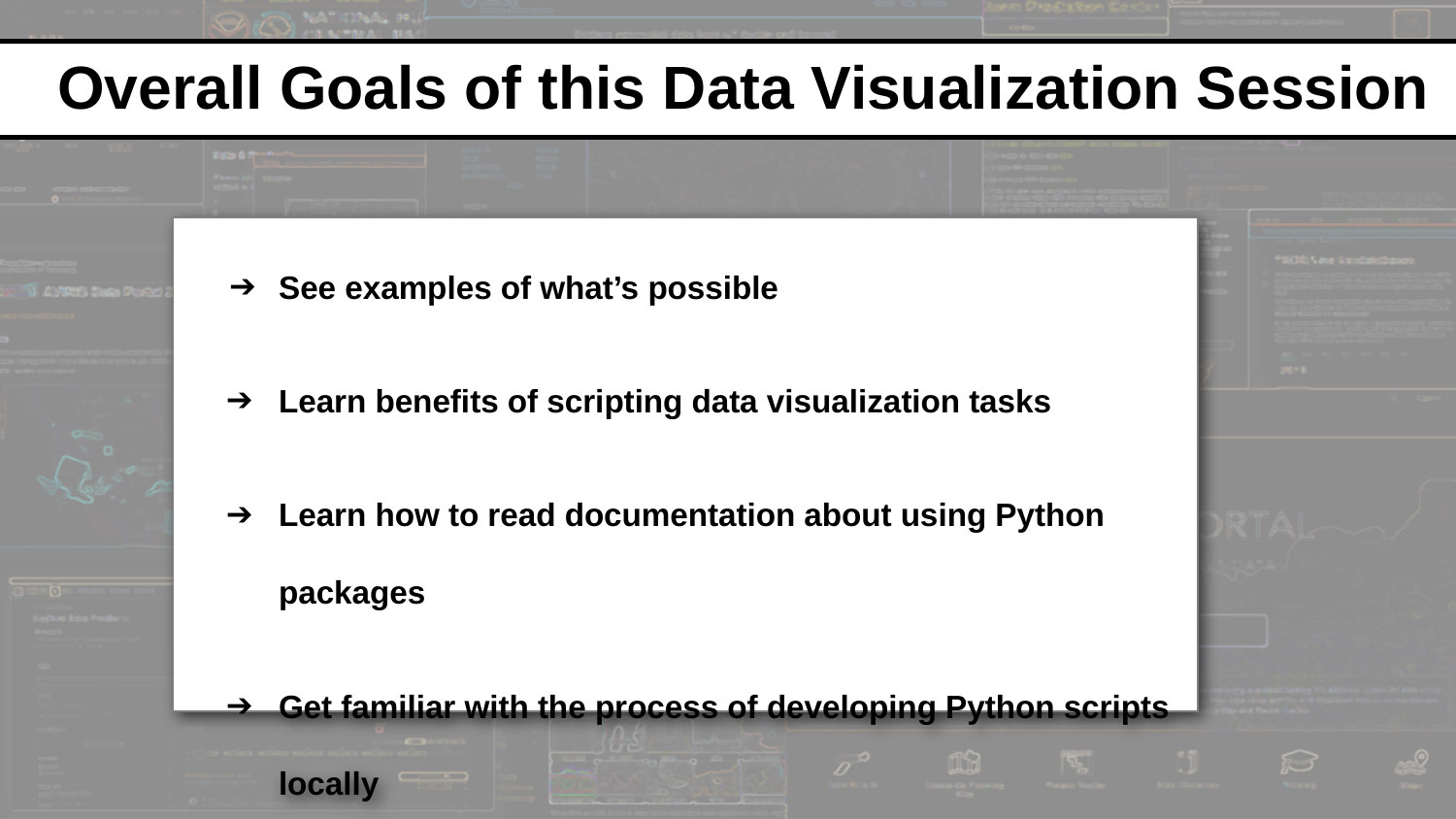

# Overall Goals of this Data Visualization Session
See examples of what’s possible
Learn benefits of scripting data visualization tasks
Learn how to read documentation about using Python packages
Get familiar with the process of developing Python scripts locally